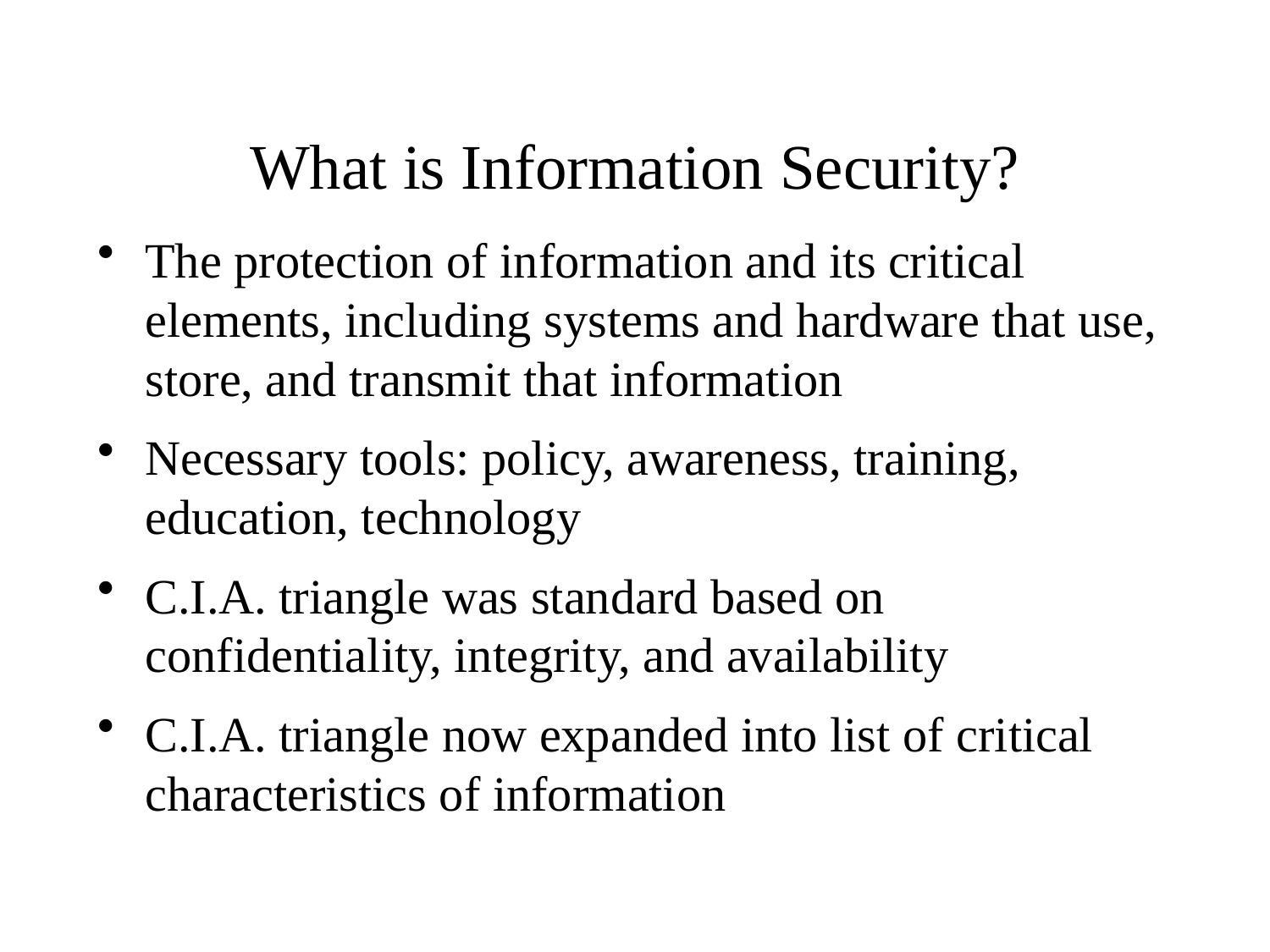

# What is Information Security?
The protection of information and its critical elements, including systems and hardware that use, store, and transmit that information
Necessary tools: policy, awareness, training, education, technology
C.I.A. triangle was standard based on confidentiality, integrity, and availability
C.I.A. triangle now expanded into list of critical characteristics of information